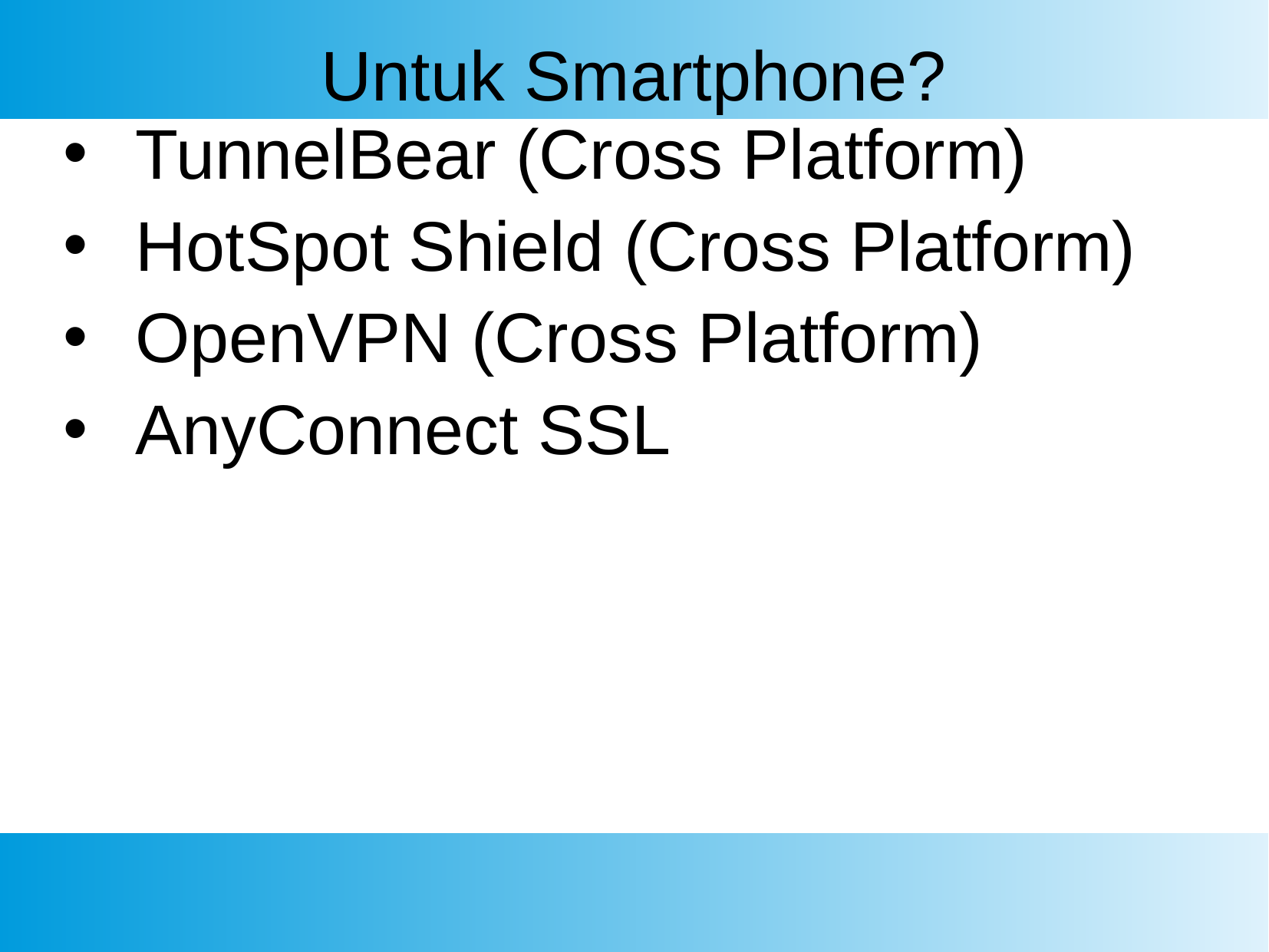

# Untuk Smartphone?
TunnelBear (Cross Platform)
HotSpot Shield (Cross Platform)
OpenVPN (Cross Platform)
AnyConnect SSL